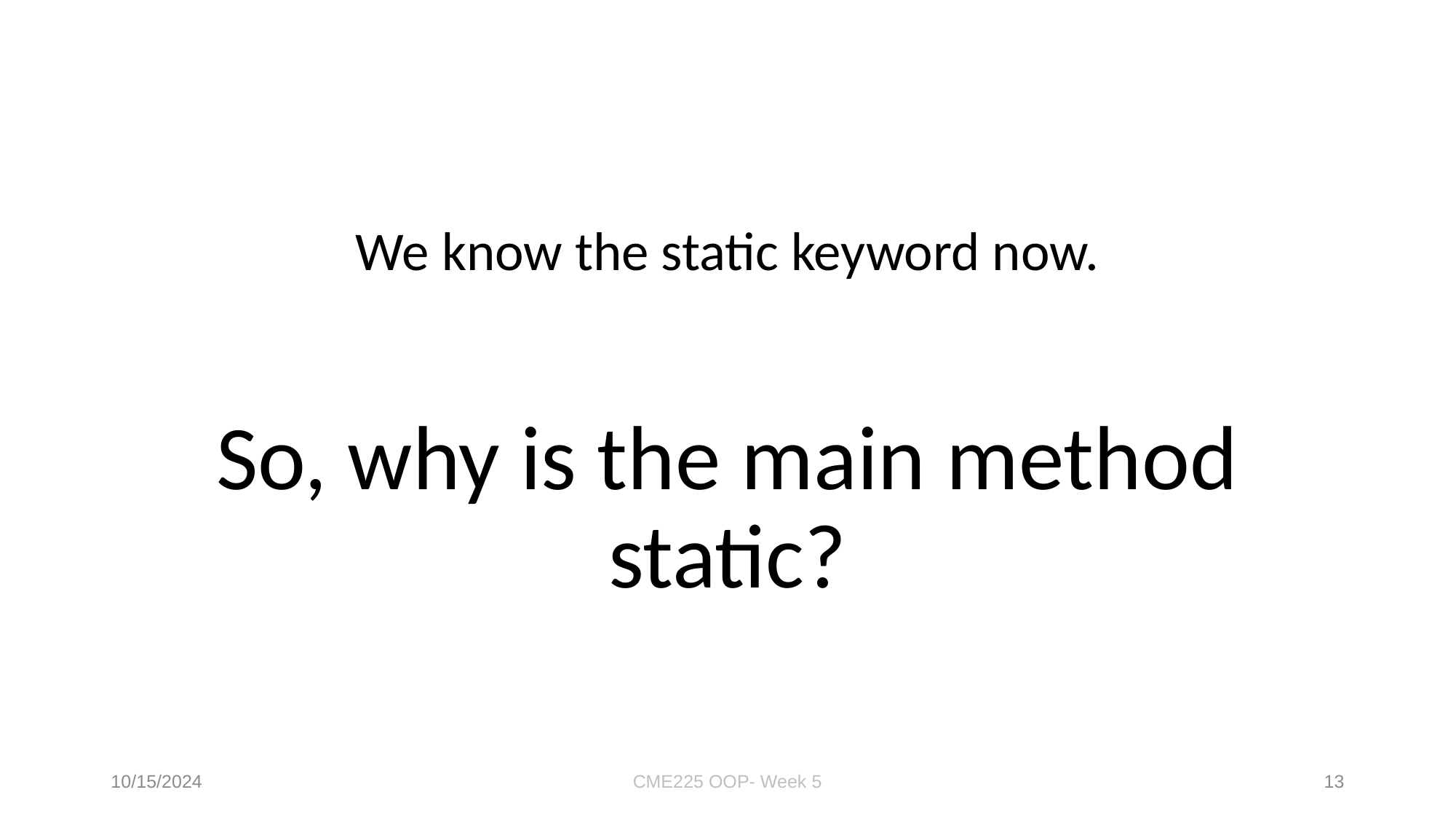

We know the static keyword now.

So, why is the main method static?
10/15/2024
CME225 OOP- Week 5
13